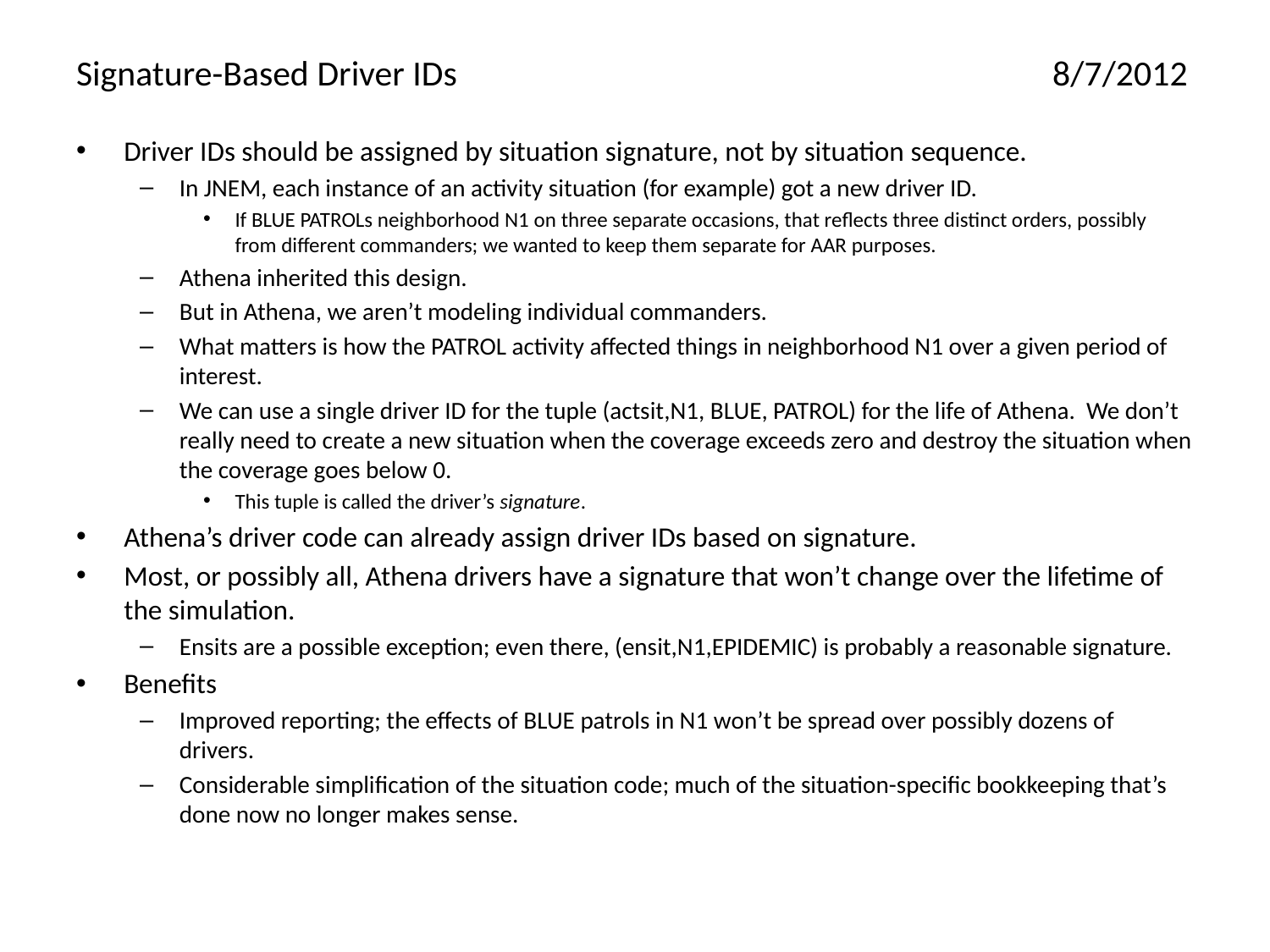

# Signature-Based Driver IDs	8/7/2012
Driver IDs should be assigned by situation signature, not by situation sequence.
In JNEM, each instance of an activity situation (for example) got a new driver ID.
If BLUE PATROLs neighborhood N1 on three separate occasions, that reflects three distinct orders, possibly from different commanders; we wanted to keep them separate for AAR purposes.
Athena inherited this design.
But in Athena, we aren’t modeling individual commanders.
What matters is how the PATROL activity affected things in neighborhood N1 over a given period of interest.
We can use a single driver ID for the tuple (actsit,N1, BLUE, PATROL) for the life of Athena.  We don’t really need to create a new situation when the coverage exceeds zero and destroy the situation when the coverage goes below 0.
This tuple is called the driver’s signature.
Athena’s driver code can already assign driver IDs based on signature.
Most, or possibly all, Athena drivers have a signature that won’t change over the lifetime of the simulation.
Ensits are a possible exception; even there, (ensit,N1,EPIDEMIC) is probably a reasonable signature.
Benefits
Improved reporting; the effects of BLUE patrols in N1 won’t be spread over possibly dozens of drivers.
Considerable simplification of the situation code; much of the situation-specific bookkeeping that’s done now no longer makes sense.